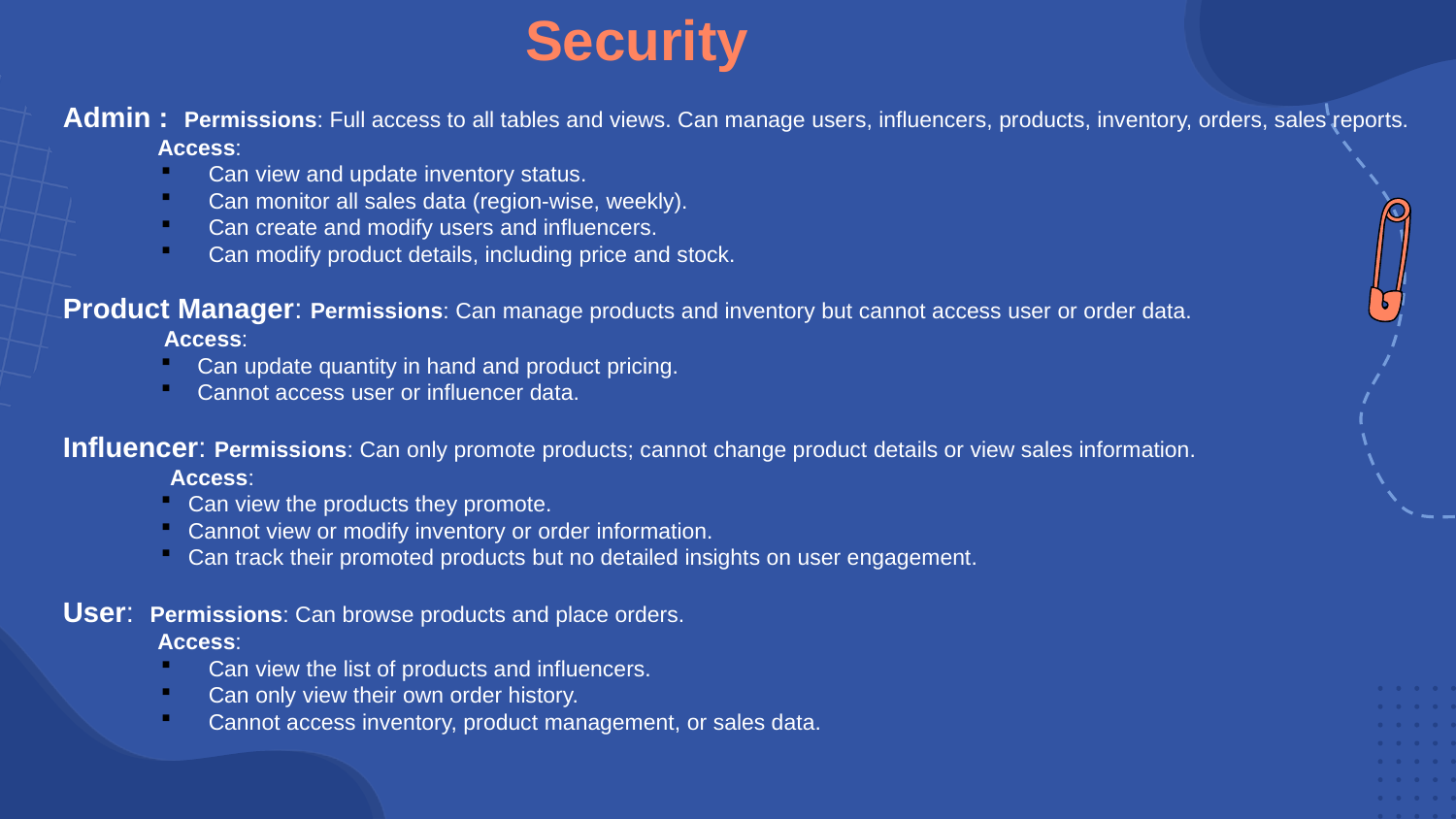

# Security
Admin :  Permissions: Full access to all tables and views. Can manage users, influencers, products, inventory, orders, sales reports.
           Access:
Can view and update inventory status.
Can monitor all sales data (region-wise, weekly).
Can create and modify users and influencers.
Can modify product details, including price and stock.
Product Manager: Permissions: Can manage products and inventory but cannot access user or order data.
            Access:
Can update quantity in hand and product pricing.
Cannot access user or influencer data.
Influencer: Permissions: Can only promote products; cannot change product details or view sales information.
             Access:
Can view the products they promote.
Cannot view or modify inventory or order information.
Can track their promoted products but no detailed insights on user engagement.
User:  Permissions: Can browse products and place orders.
           Access:
Can view the list of products and influencers.
Can only view their own order history.
Cannot access inventory, product management, or sales data.